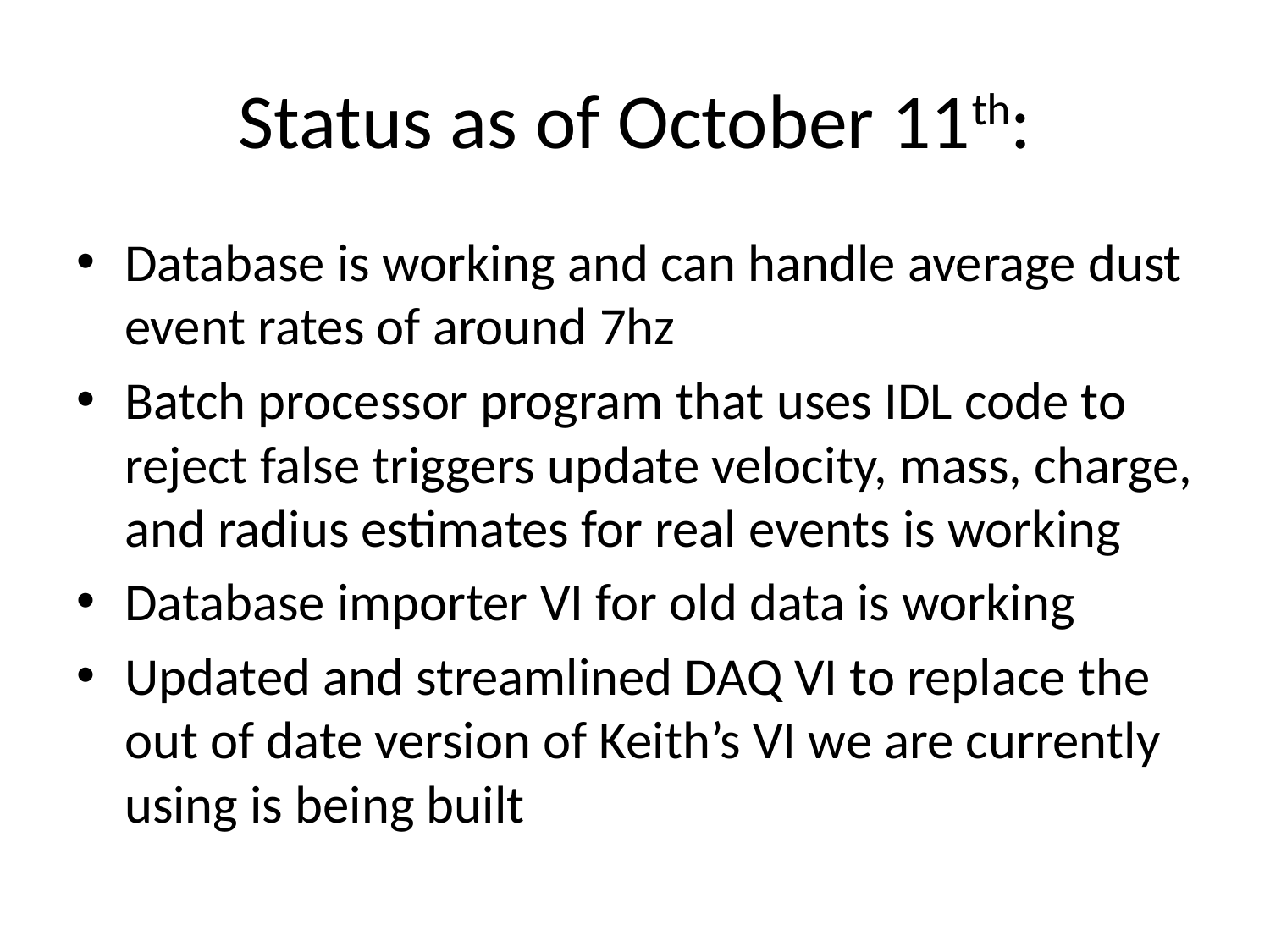

# Status as of October 11th:
Database is working and can handle average dust event rates of around 7hz
Batch processor program that uses IDL code to reject false triggers update velocity, mass, charge, and radius estimates for real events is working
Database importer VI for old data is working
Updated and streamlined DAQ VI to replace the out of date version of Keith’s VI we are currently using is being built